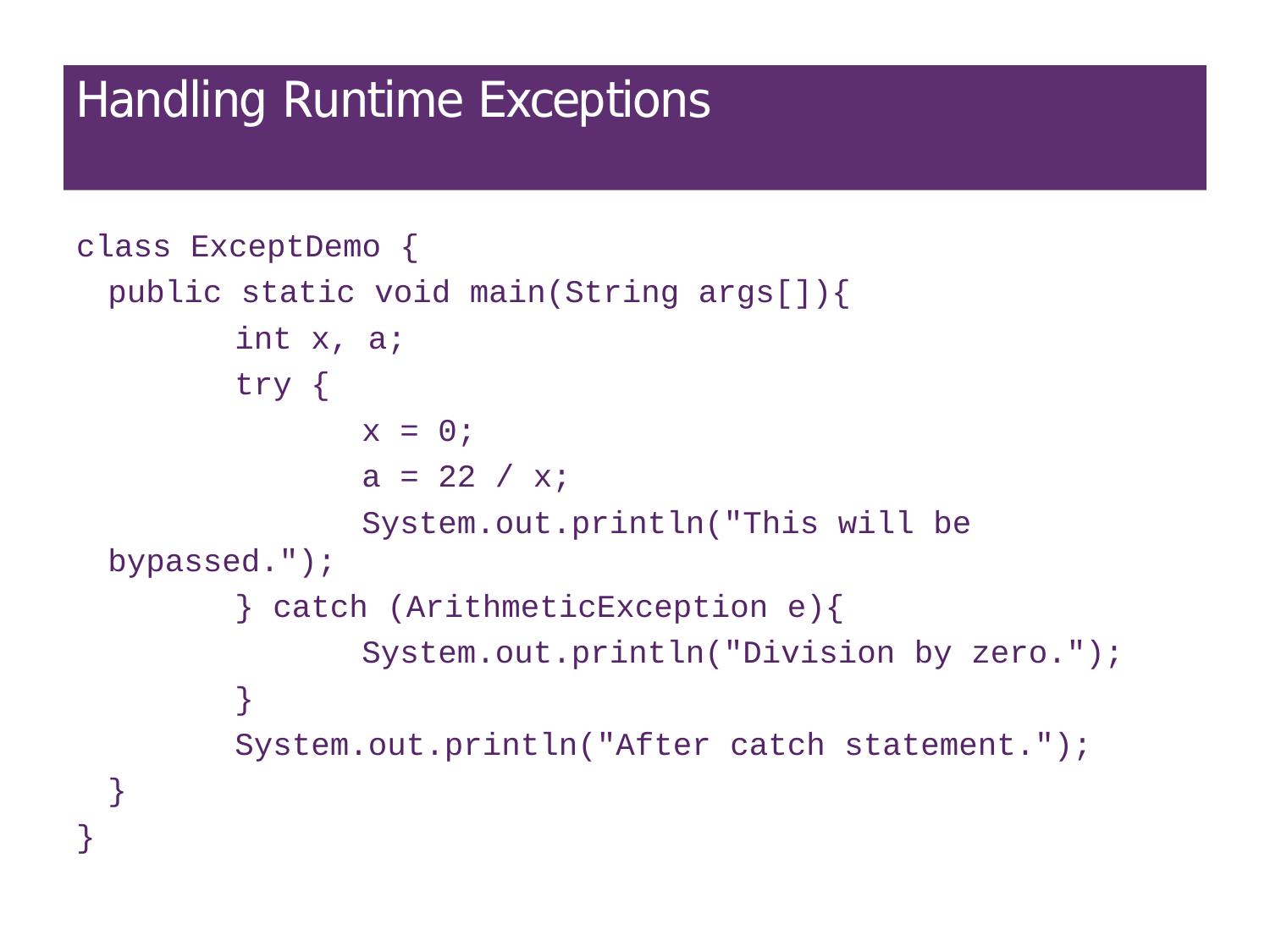

# Handling Runtime Exceptions
class ExceptDemo {
	public static void main(String args[]){
		int x, a;
		try {
			x = 0;
			a = 22 / x;
			System.out.println("This will be bypassed.");
		} catch (ArithmeticException e){
			System.out.println("Division by zero.");
		}
		System.out.println("After catch statement.");
	}
}